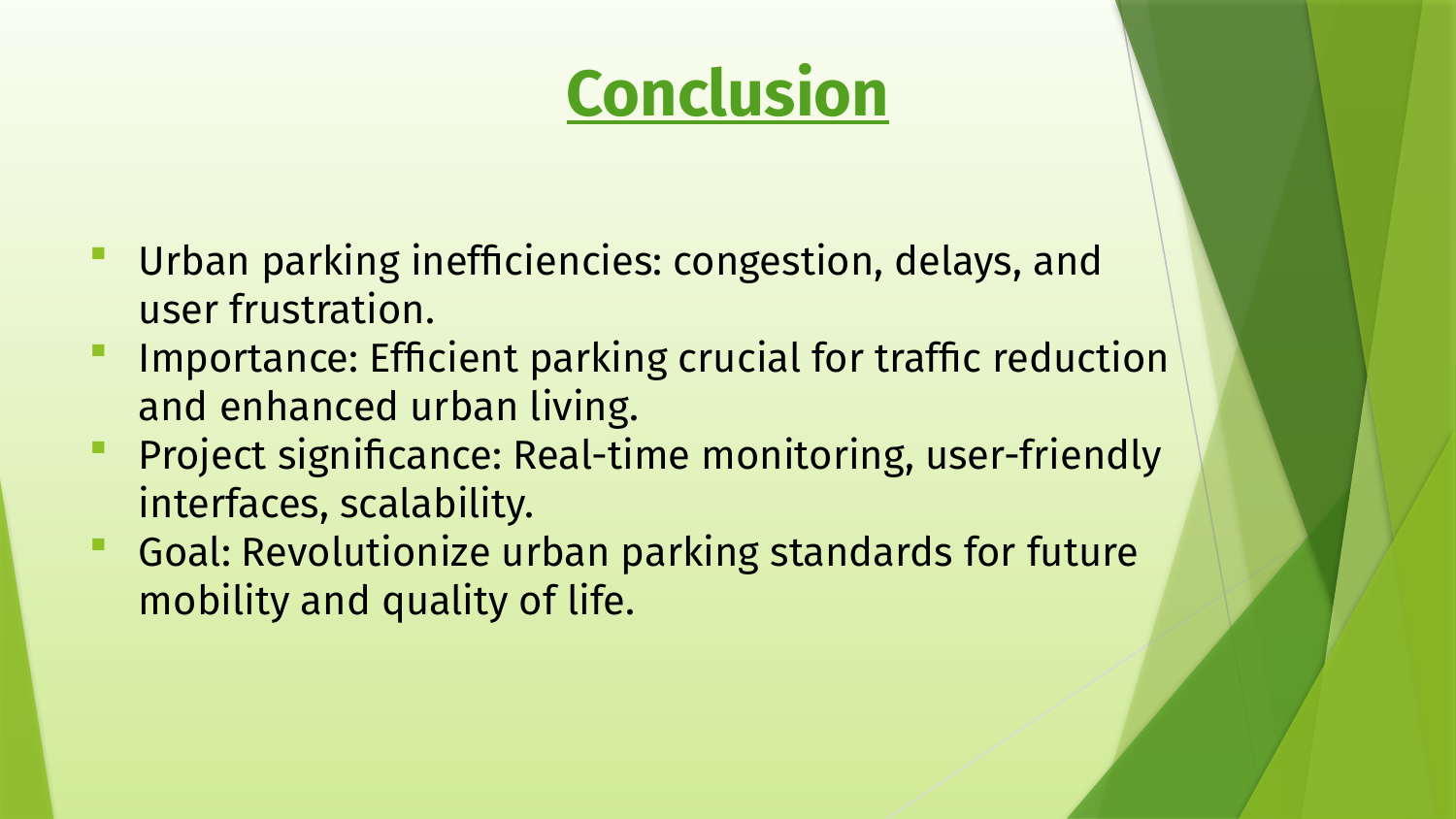

# Conclusion
Urban parking inefficiencies: congestion, delays, and user frustration.
Importance: Efficient parking crucial for traffic reduction and enhanced urban living.
Project significance: Real-time monitoring, user-friendly interfaces, scalability.
Goal: Revolutionize urban parking standards for future mobility and quality of life.